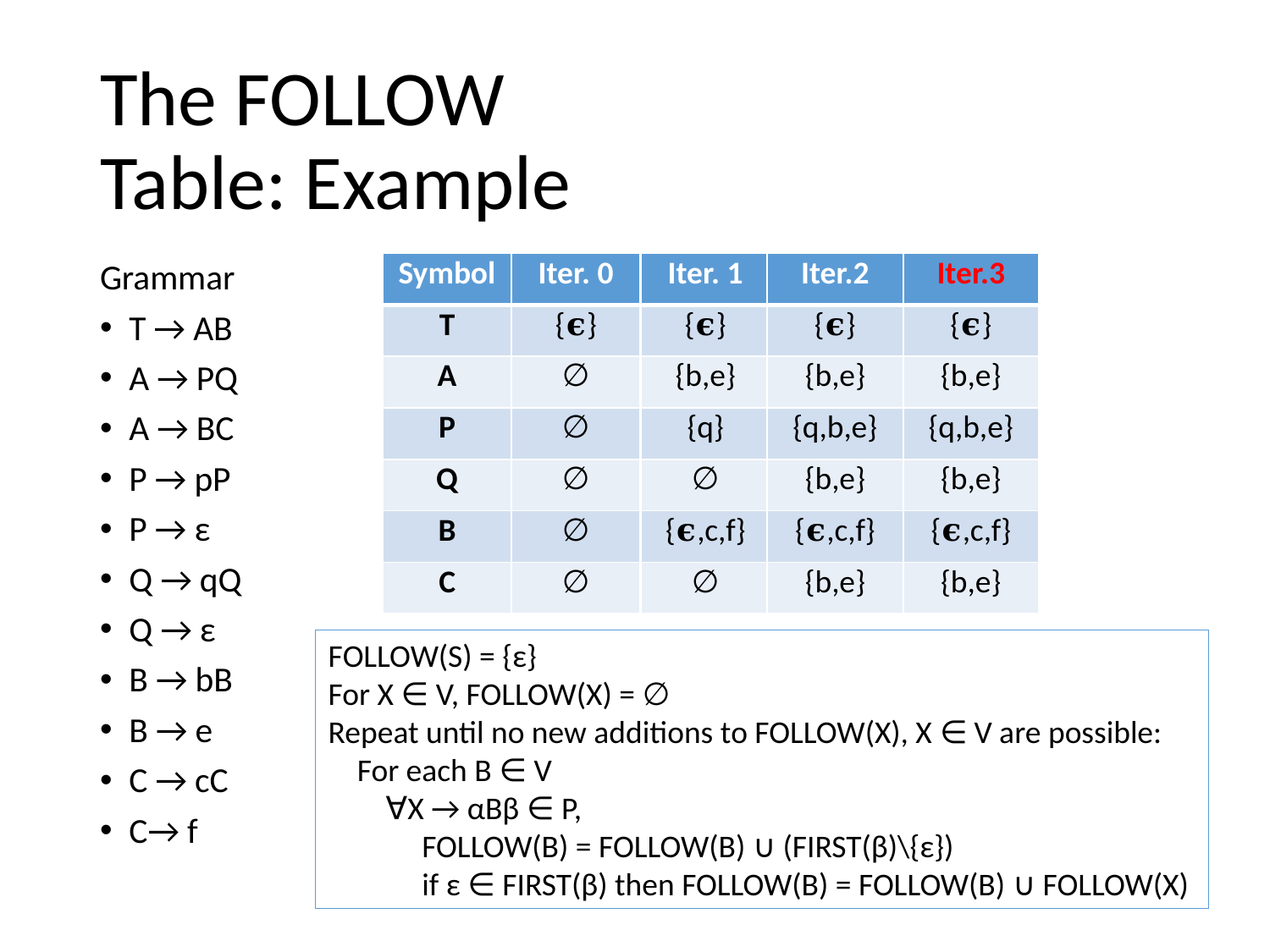

# The FOLLOW Table: Example
Grammar
T → AB
A → PQ
A → BC
P → pP
P → ε
Q → qQ
Q → ε
B → bB
B → e
C → cC
C→ f

| Symbol |
| --- |
| T |
| A |
| P |
| Q |
| B |
| C |
| Iter. 0 |
| --- |
| {𝛜} |
| ∅ |
| ∅ |
| ∅ |
| ∅ |
| ∅ |
| Iter. 1 |
| --- |
| {𝛜} |
| {b,e} |
| {q} |
| ∅ |
| {𝛜,c,f} |
| ∅ |
| Iter.2 |
| --- |
| {𝛜} |
| {b,e} |
| {q,b,e} |
| {b,e} |
| {𝛜,c,f} |
| {b,e} |
| Iter.3 |
| --- |
| {𝛜} |
| {b,e} |
| {q,b,e} |
| {b,e} |
| {𝛜,c,f} |
| {b,e} |
FOLLOW(S) = {ε}
For X ∈ V, FOLLOW(X) = ∅
Repeat until no new additions to FOLLOW(X), X ∈ V are possible:
    For each B ∈ V
        ∀X → αBβ ∈ P,
             FOLLOW(B) = FOLLOW(B) ∪ (FIRST(β)\{ε})
             if ε ∈ FIRST(β) then FOLLOW(B) = FOLLOW(B) ∪ FOLLOW(X)